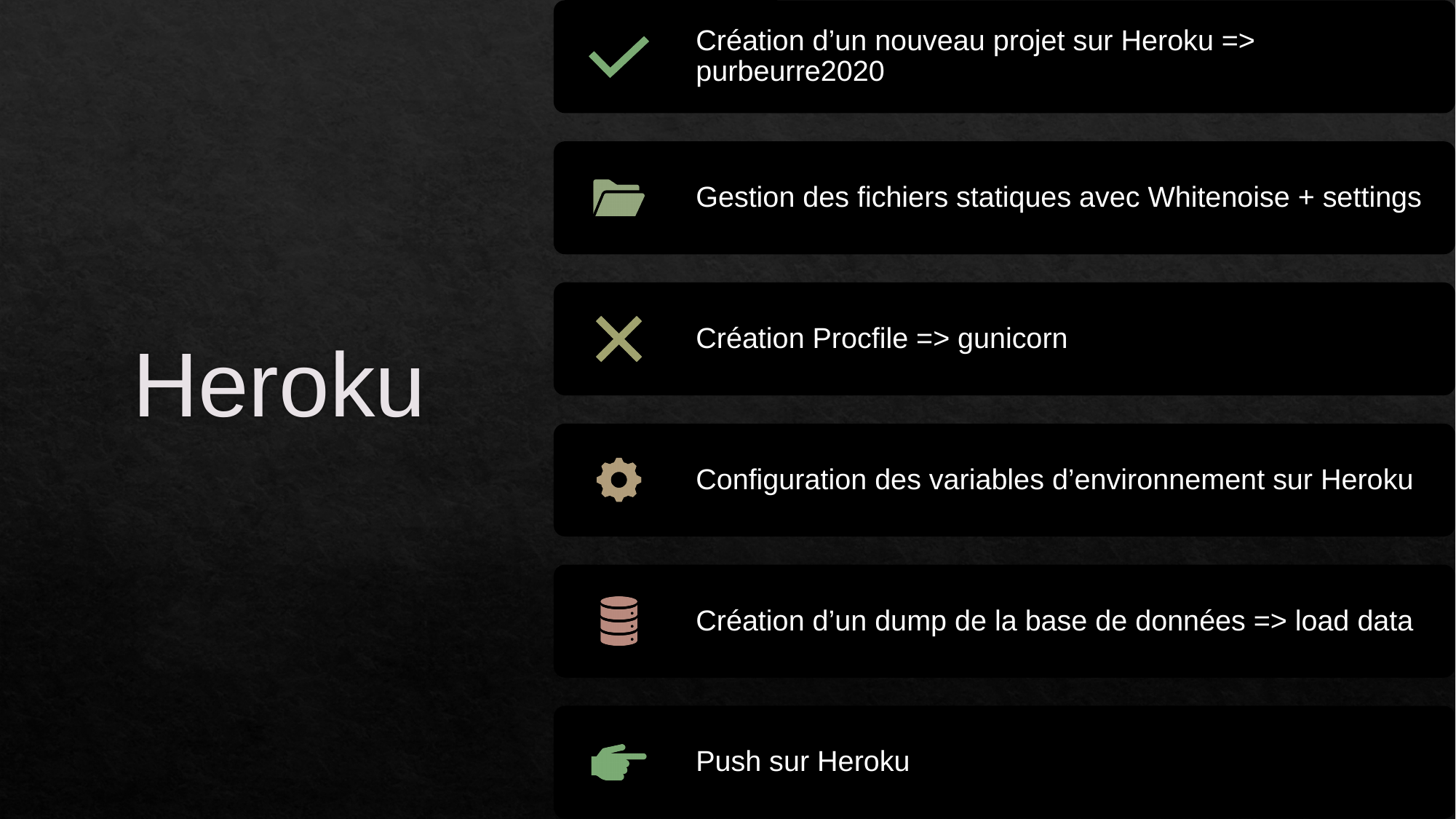

Création d’un nouveau projet sur Heroku => purbeurre2020
Gestion des fichiers statiques avec Whitenoise + settings
Création Procfile => gunicorn
Configuration des variables d’environnement sur Heroku
Création d’un dump de la base de données => load data
Push sur Heroku
# Heroku